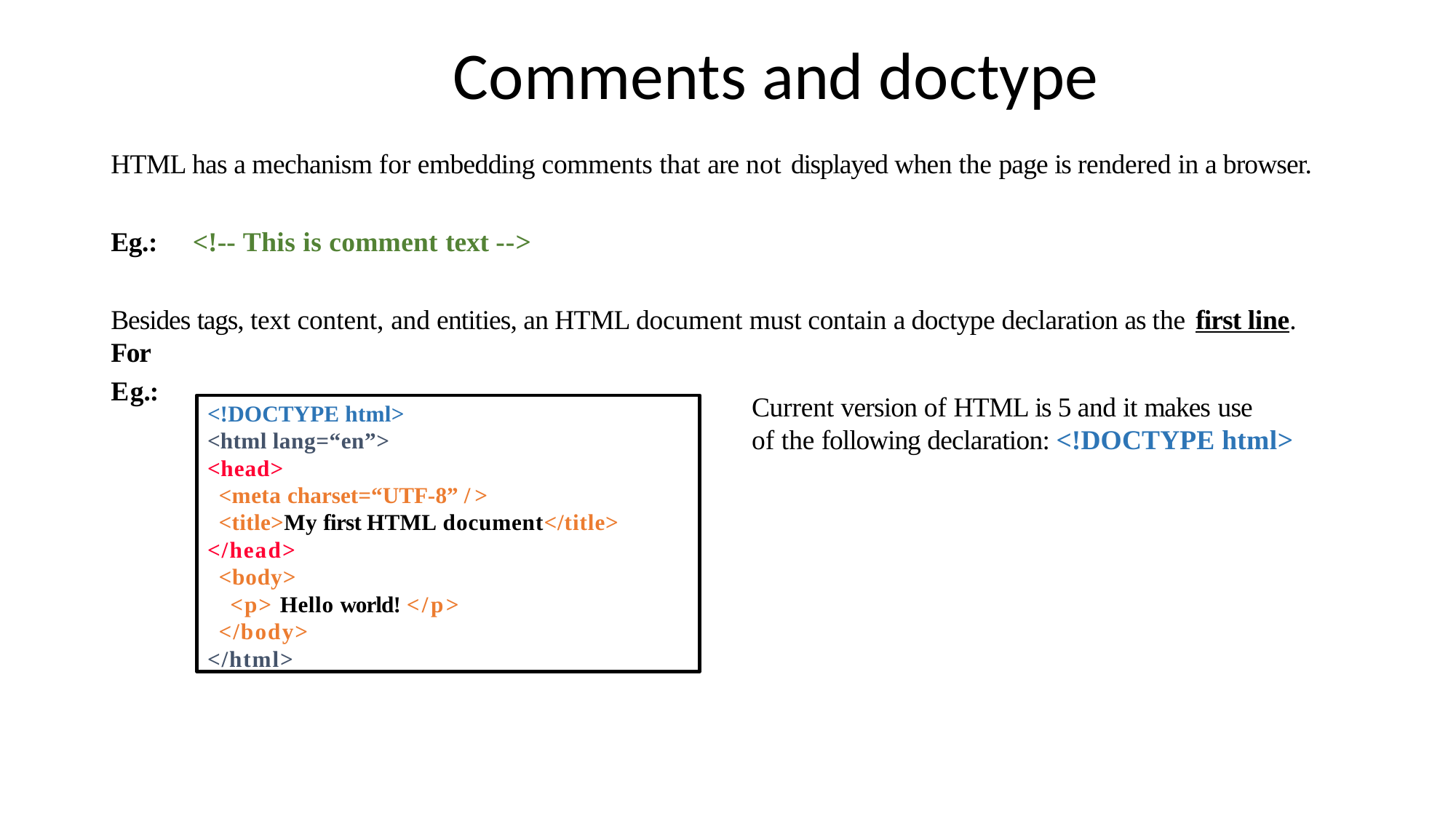

# Comments and doctype
HTML has a mechanism for embedding comments that are not displayed when the page is rendered in a browser.

Eg.:	<!-- This is comment text -->

Besides tags, text content, and entities, an HTML document must contain a doctype declaration as the first line. For
Eg.:
Current version of HTML is 5 and it makes use
of the following declaration: <!DOCTYPE html>
<!DOCTYPE html>
<html lang=“en”>
<head>
<meta charset=“UTF-8” />
<title>My first HTML document</title>
</head>
<body>
<p> Hello world! </p>
</body>
</html>